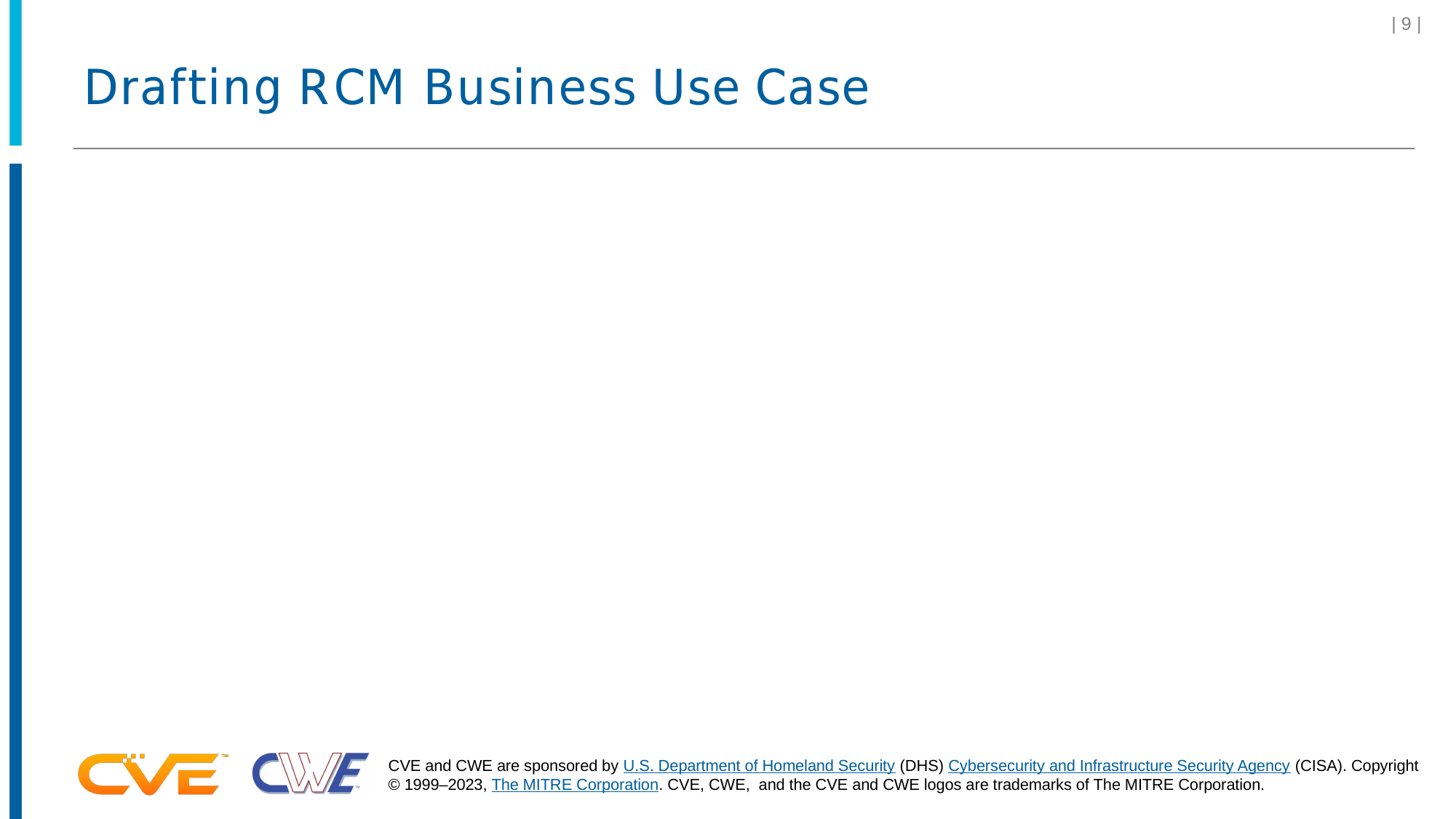

| 9 |
# Drafting RCM Business Use Case